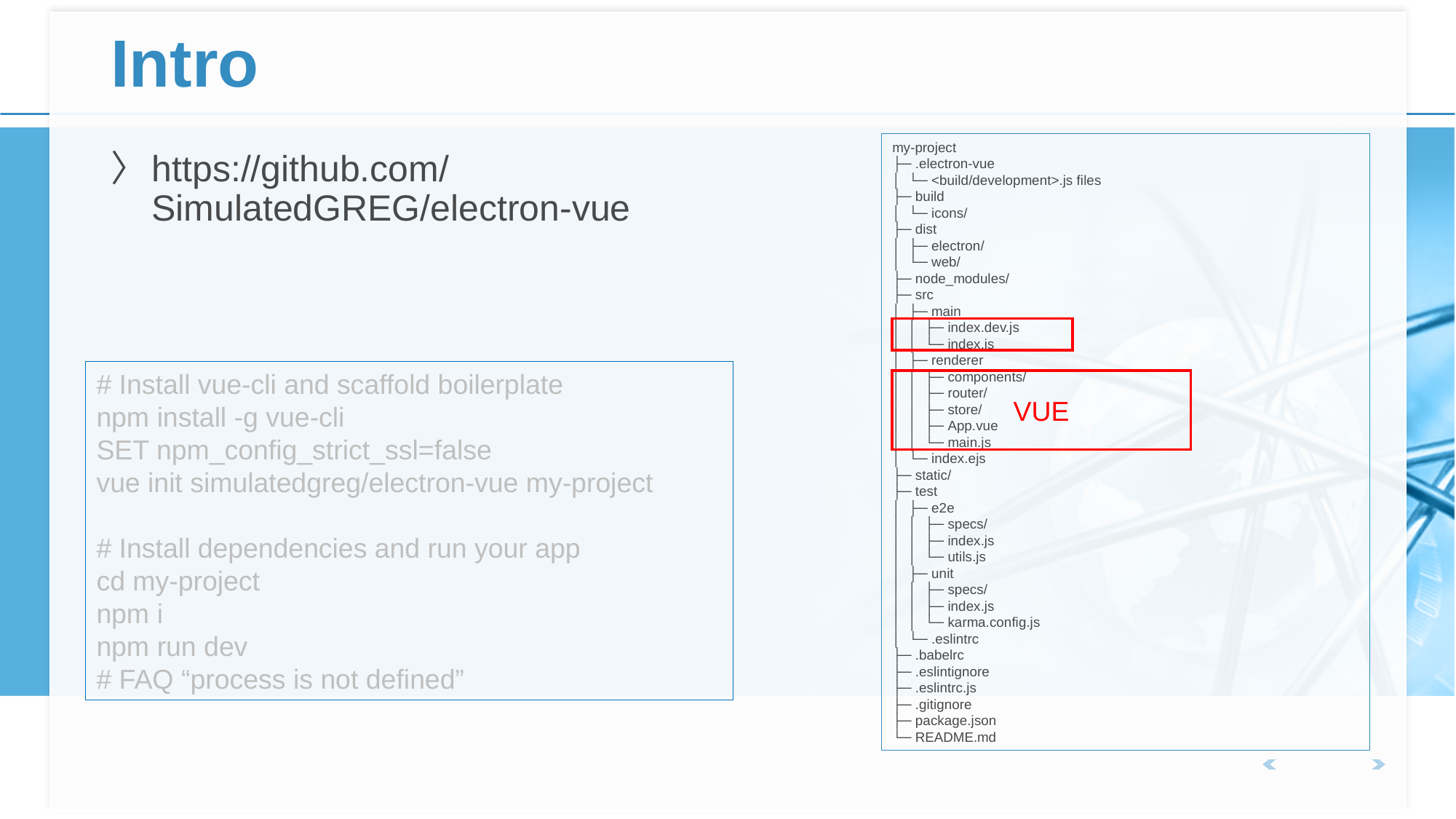

# Intro
my-project
├─ .electron-vue
│  └─ <build/development>.js files
├─ build
│  └─ icons/
├─ dist
│  ├─ electron/
│  └─ web/
├─ node_modules/
├─ src
│  ├─ main
│  │  ├─ index.dev.js
│  │  └─ index.js
│  ├─ renderer
│  │  ├─ components/
│  │  ├─ router/
│  │  ├─ store/
│  │  ├─ App.vue
│  │  └─ main.js
│  └─ index.ejs
├─ static/
├─ test
│  ├─ e2e
│  │  ├─ specs/
│  │  ├─ index.js
│  │  └─ utils.js
│  ├─ unit
│  │  ├─ specs/
│  │  ├─ index.js
│  │  └─ karma.config.js
│  └─ .eslintrc
├─ .babelrc
├─ .eslintignore
├─ .eslintrc.js
├─ .gitignore
├─ package.json
└─ README.md
https://github.com/SimulatedGREG/electron-vue

# Install vue-cli and scaffold boilerplate
npm install -g vue-cli
SET npm_config_strict_ssl=false
vue init simulatedgreg/electron-vue my-project

# Install dependencies and run your app
cd my-project
npm i
npm run dev
# FAQ “process is not defined”
VUE